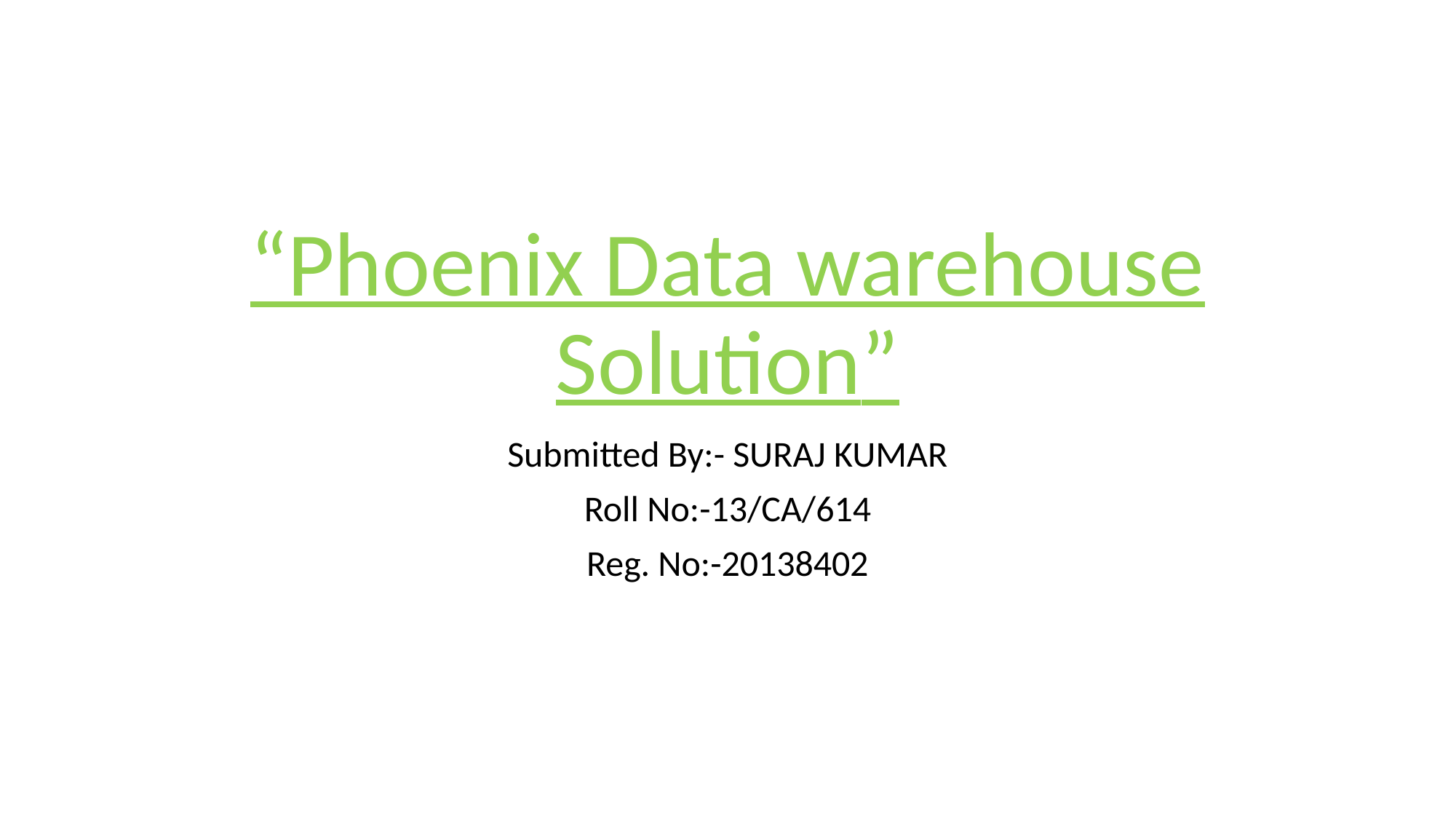

# “Phoenix Data warehouse Solution”
Submitted By:- SURAJ KUMAR
Roll No:-13/CA/614
Reg. No:-20138402